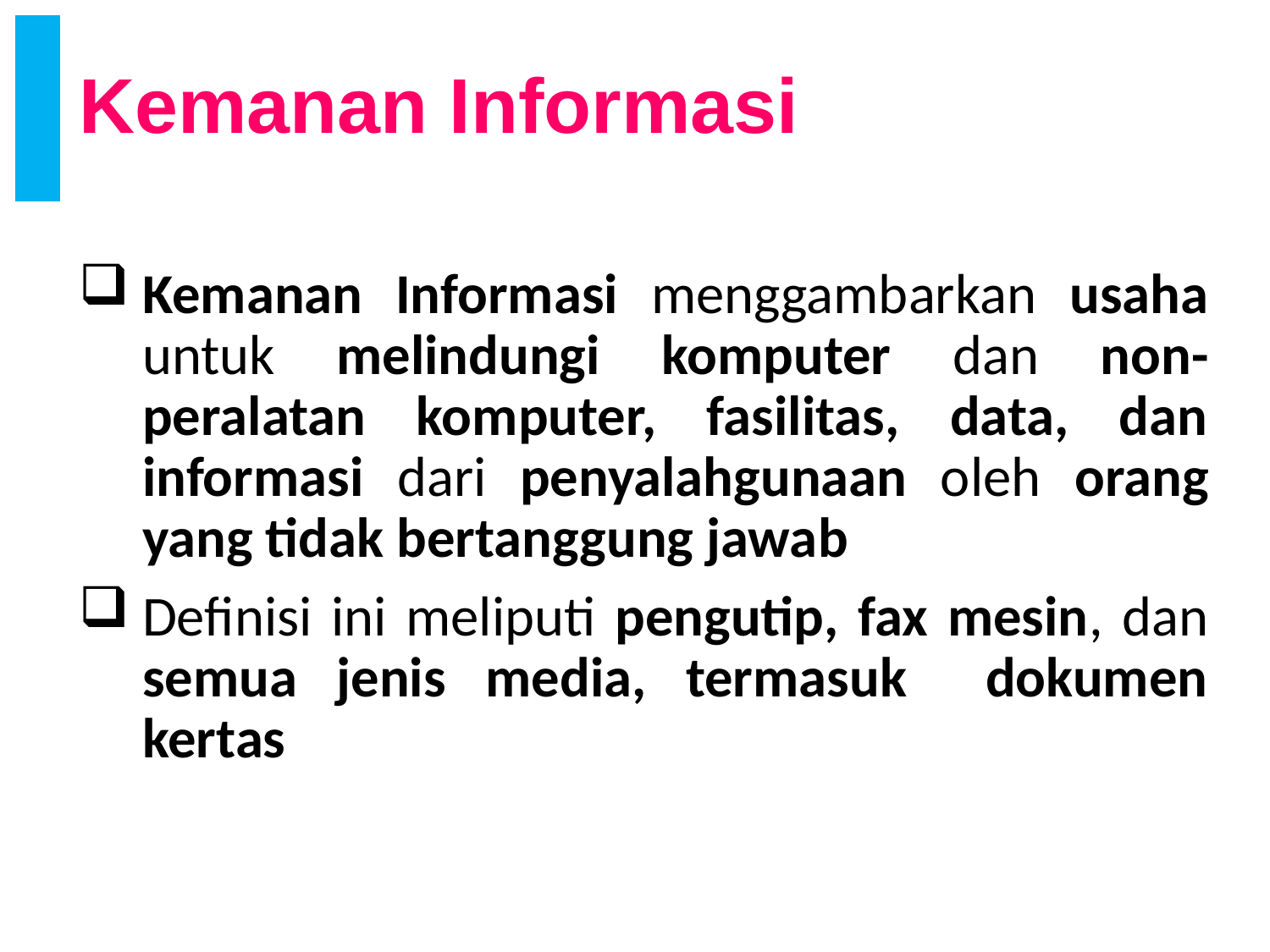

# Kemanan Informasi
Kemanan Informasi menggambarkan usaha untuk melindungi komputer dan non-peralatan komputer, fasilitas, data, dan informasi dari penyalahgunaan oleh orang yang tidak bertanggung jawab
Definisi ini meliputi pengutip, fax mesin, dan semua jenis media, termasuk  dokumen kertas